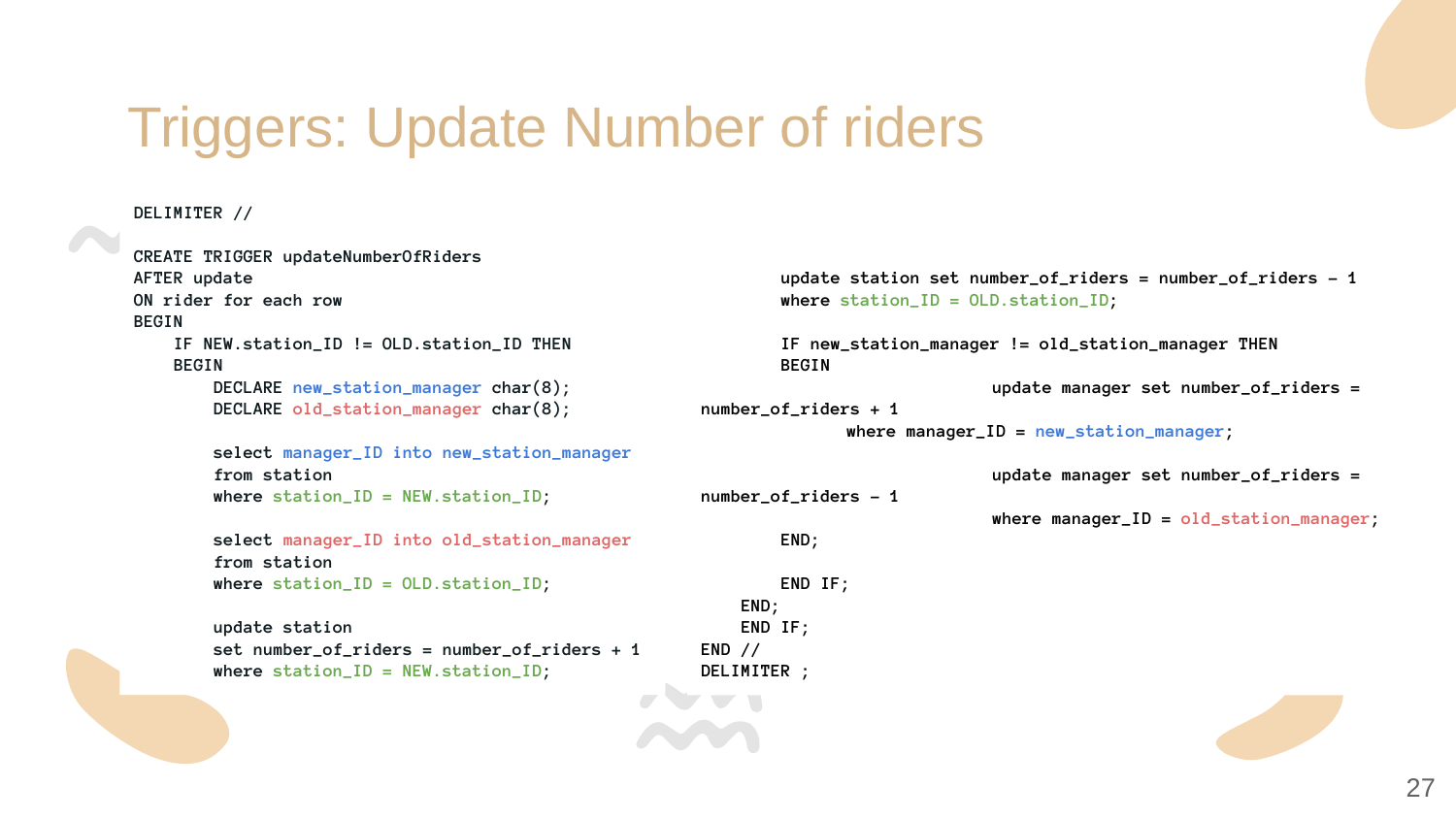

# Triggers: Update Number of riders
DELIMITER //

CREATE TRIGGER updateNumberOfRiders
AFTER update
ON rider for each row
BEGIN
    IF NEW.station_ID != OLD.station_ID THEN
    BEGIN
        DECLARE new_station_manager char(8);
        DECLARE old_station_manager char(8);

        select manager_ID into new_station_manager
        from station
        where station_ID = NEW.station_ID;

        select manager_ID into old_station_manager
        from station
        where station_ID = OLD.station_ID;

        update station
        set number_of_riders = number_of_riders + 1
        where station_ID = NEW.station_ID;
        update station set number_of_riders = number_of_riders - 1
        where station_ID = OLD.station_ID;

        IF new_station_manager != old_station_manager THEN
        BEGIN
		update manager set number_of_riders = number_of_riders + 1
             	where manager_ID = new_station_manager;

		update manager set number_of_riders = number_of_riders - 1
		where manager_ID = old_station_manager;
        END;

        END IF;
    END;
    END IF;
END //
DELIMITER ;
27